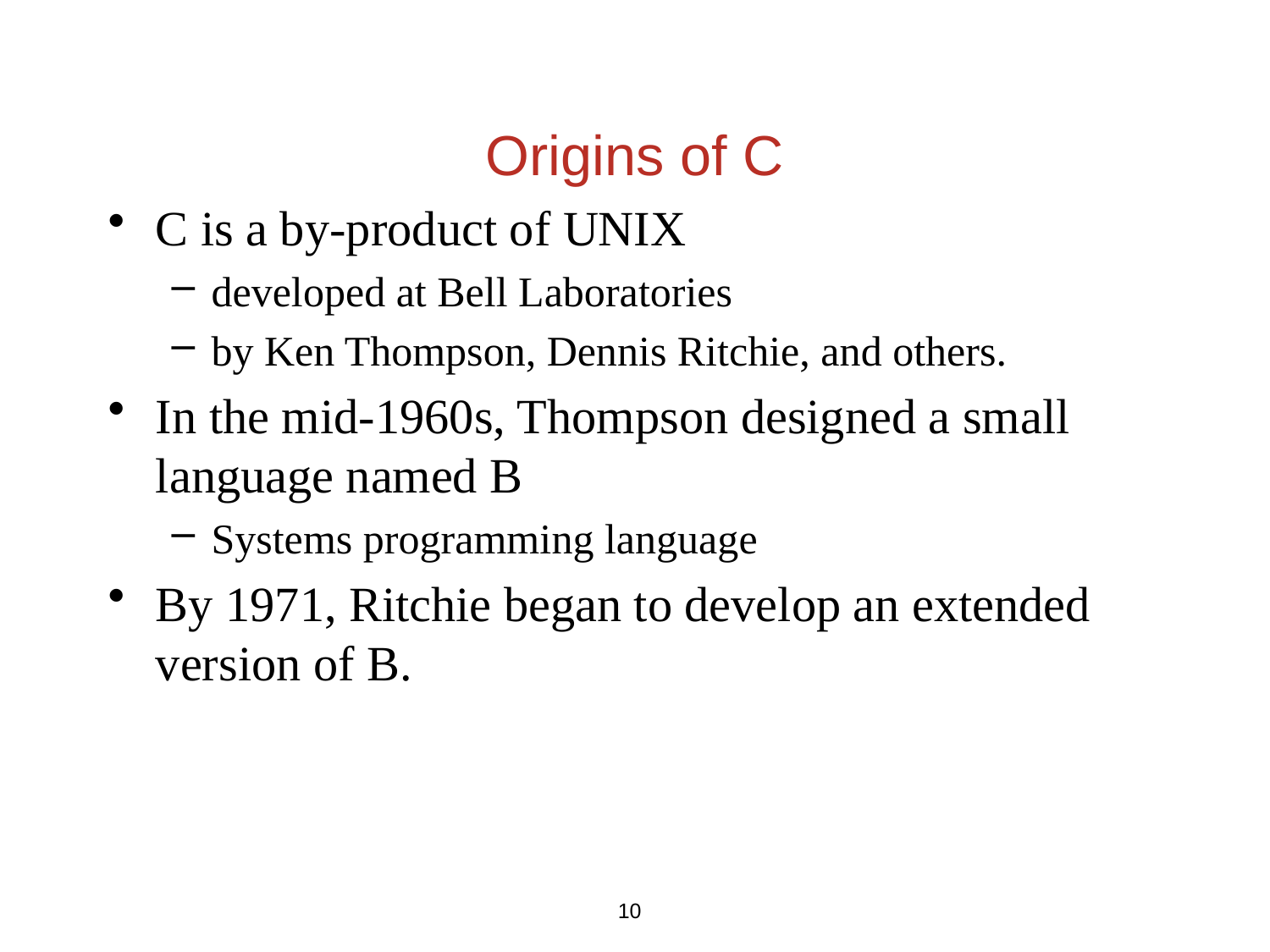

Origins of C
C is a by-product of UNIX
developed at Bell Laboratories
by Ken Thompson, Dennis Ritchie, and others.
In the mid-1960s, Thompson designed a small language named B
Systems programming language
By 1971, Ritchie began to develop an extended version of B.
10